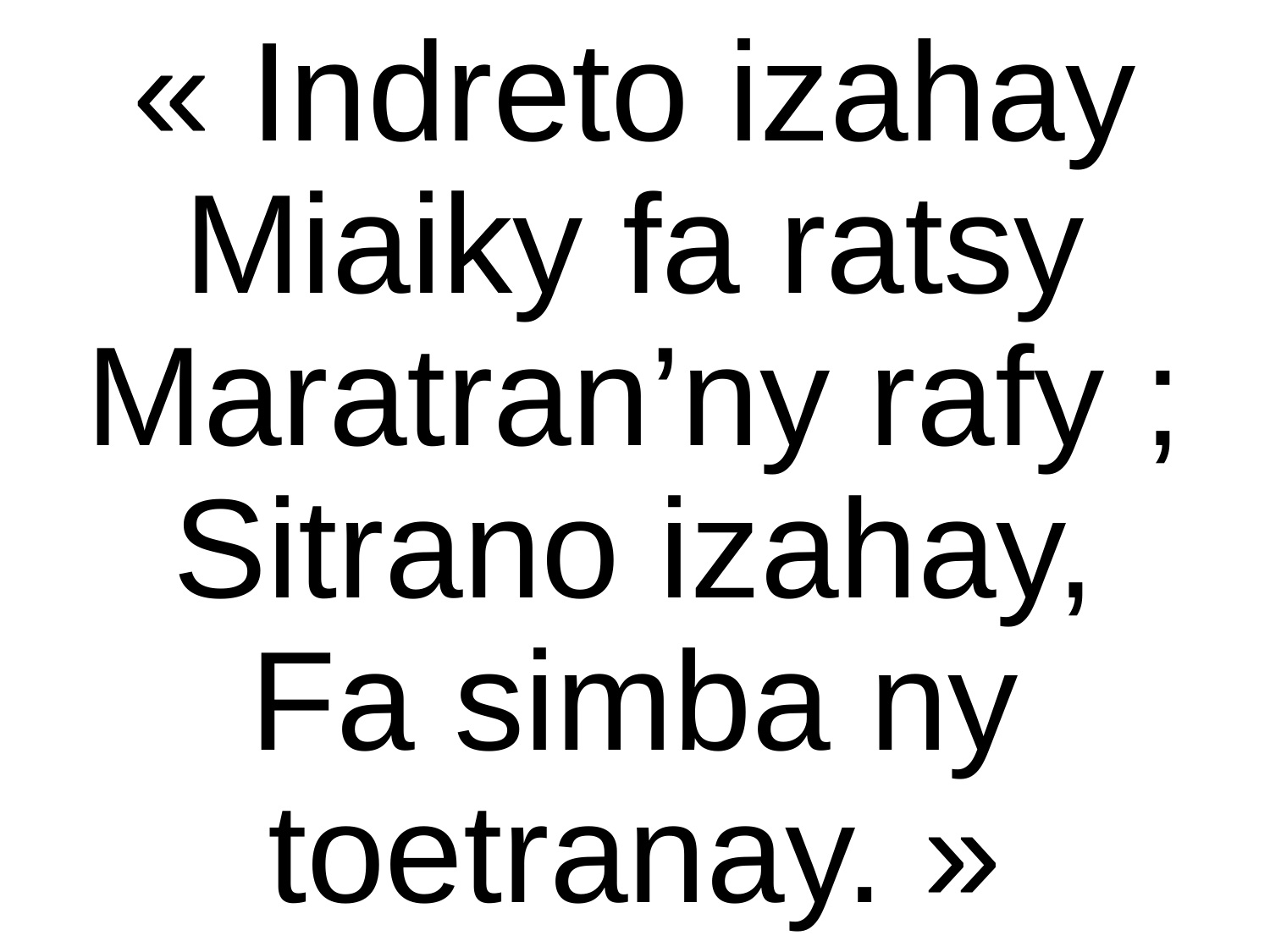

« Indreto izahay
Miaiky fa ratsy
Maratran’ny rafy ;
Sitrano izahay,
Fa simba ny toetranay. »